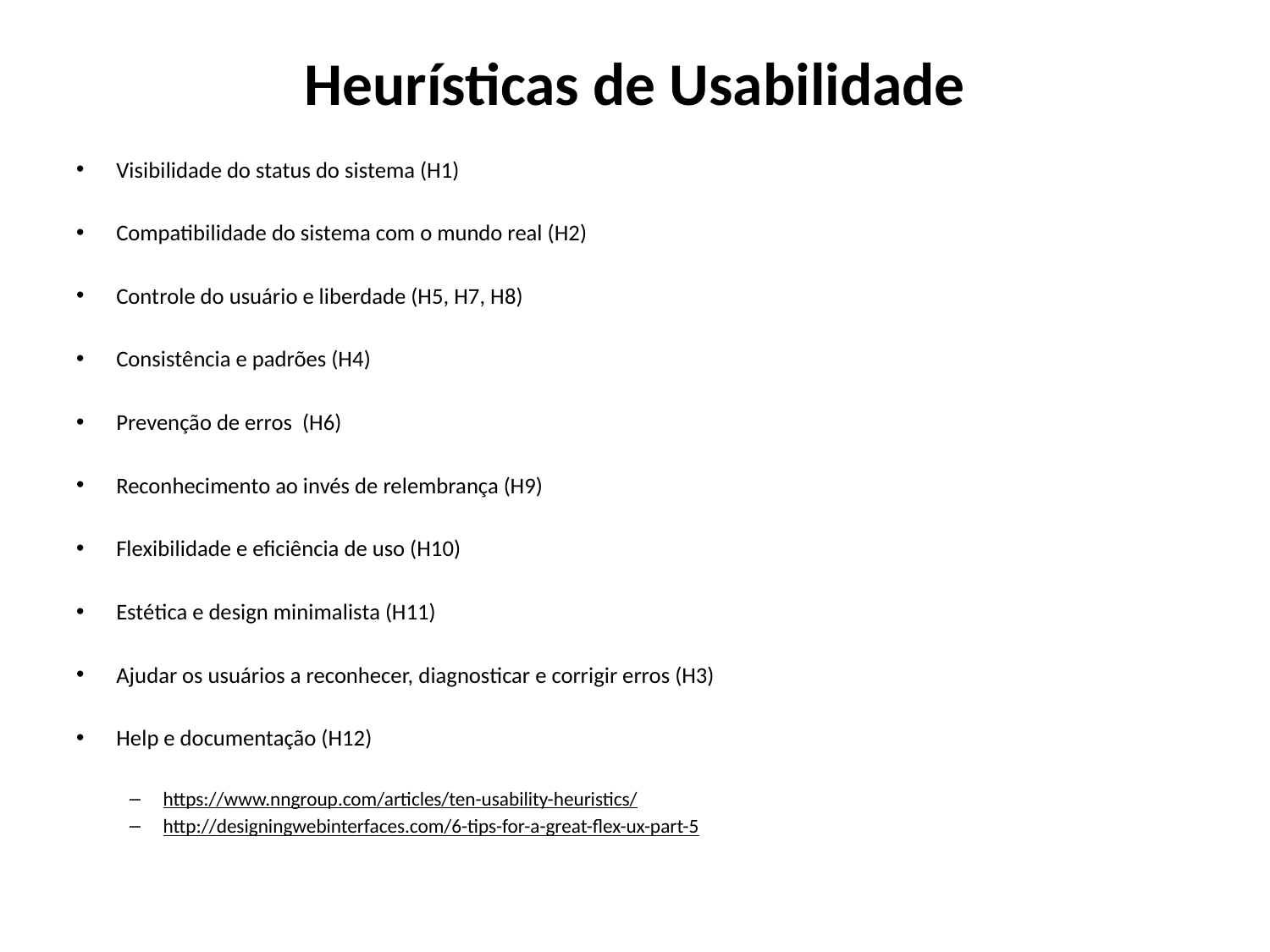

# Heurísticas de Usabilidade
Visibilidade do status do sistema (H1)

Compatibilidade do sistema com o mundo real (H2)

Controle do usuário e liberdade (H5, H7, H8)

Consistência e padrões (H4)

Prevenção de erros  (H6)

Reconhecimento ao invés de relembrança (H9)

Flexibilidade e eficiência de uso (H10)

Estética e design minimalista (H11)

Ajudar os usuários a reconhecer, diagnosticar e corrigir erros (H3)

Help e documentação (H12)

https://www.nngroup.com/articles/ten-usability-heuristics/
http://designingwebinterfaces.com/6-tips-for-a-great-flex-ux-part-5